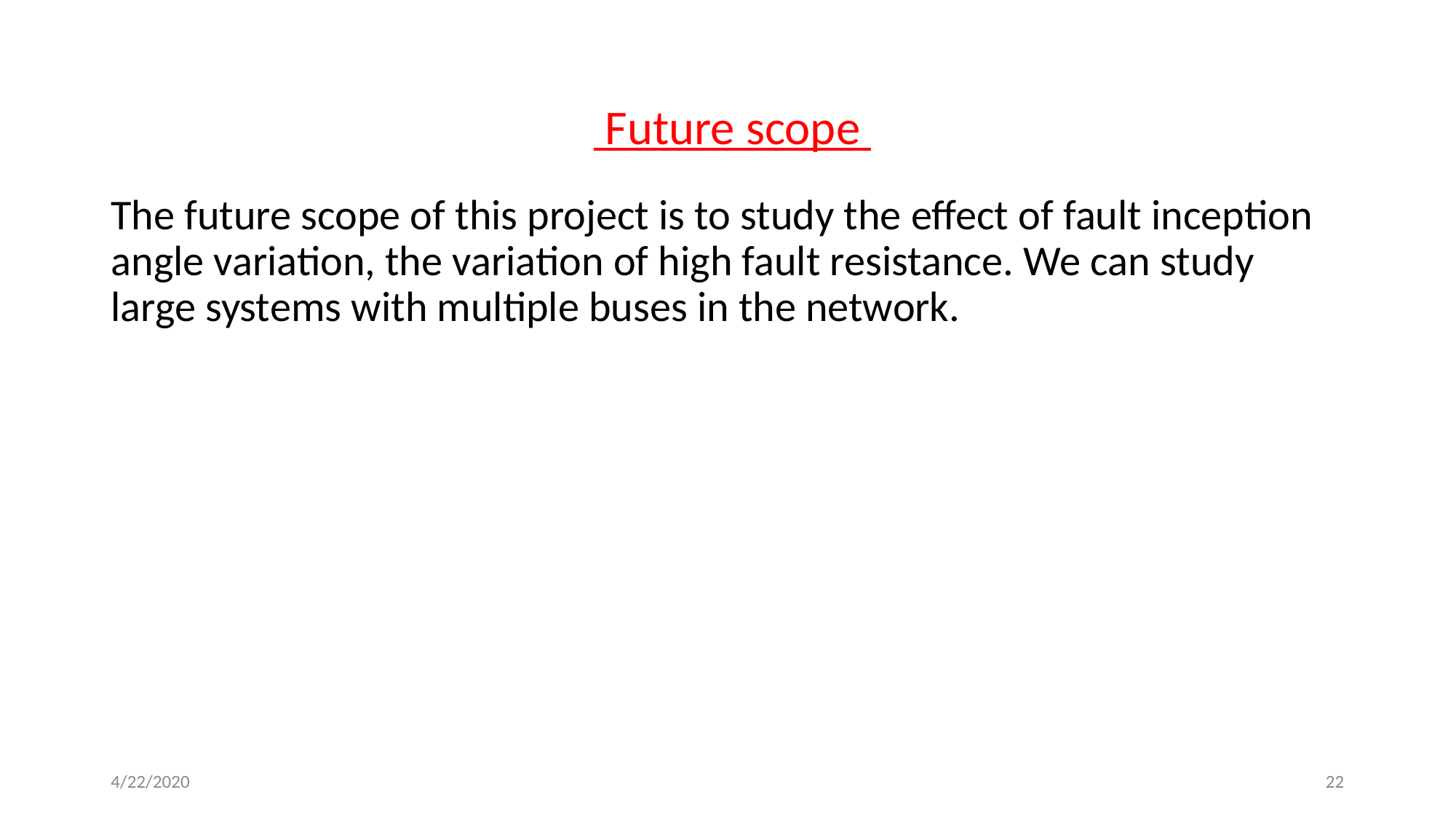

# Future scope
The future scope of this project is to study the effect of fault inception angle variation, the variation of high fault resistance. We can study large systems with multiple buses in the network.
4/22/2020
22